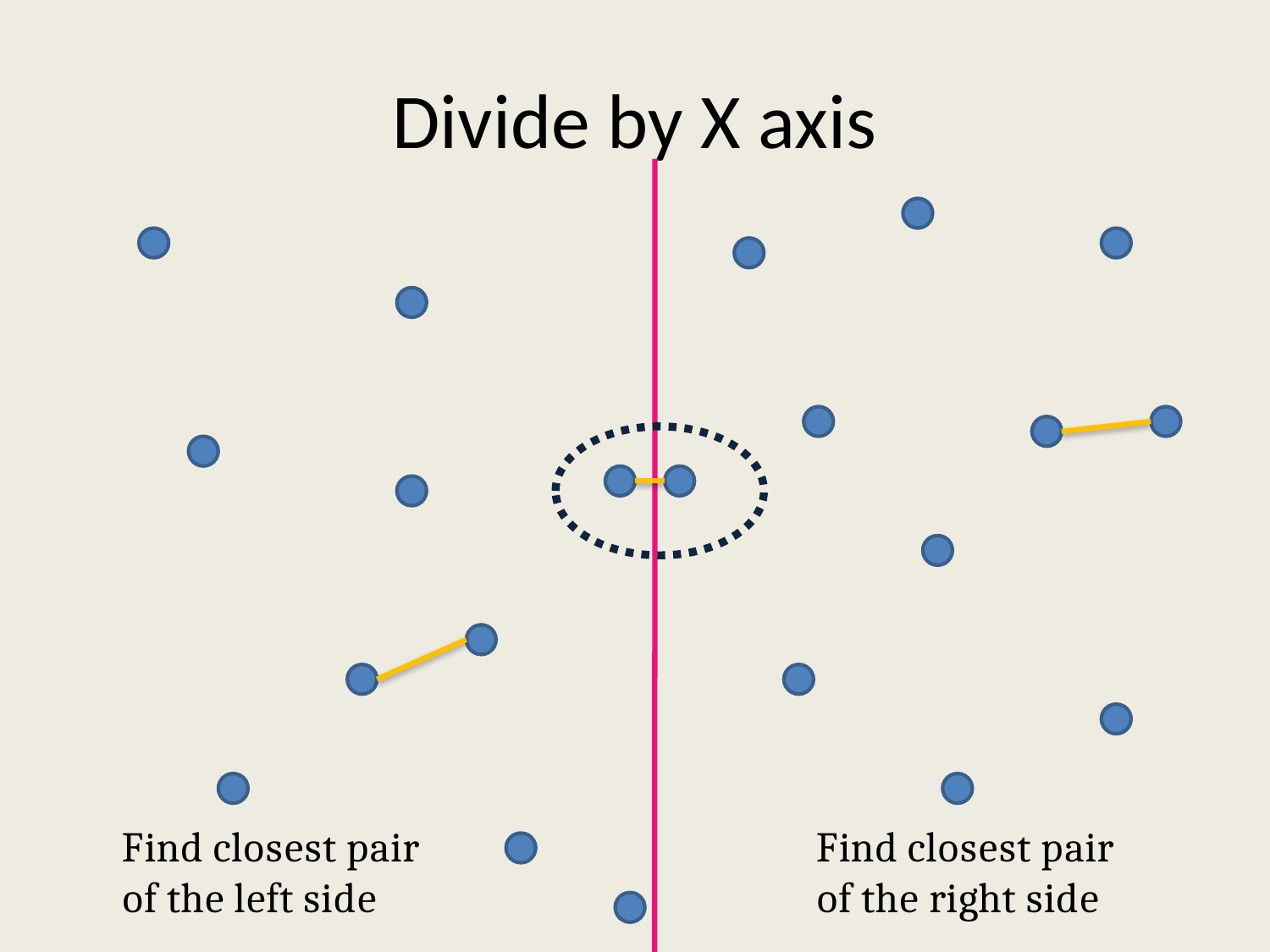

# Divide by X axis

Find closest pair of the left side
Find closest pair of the right side